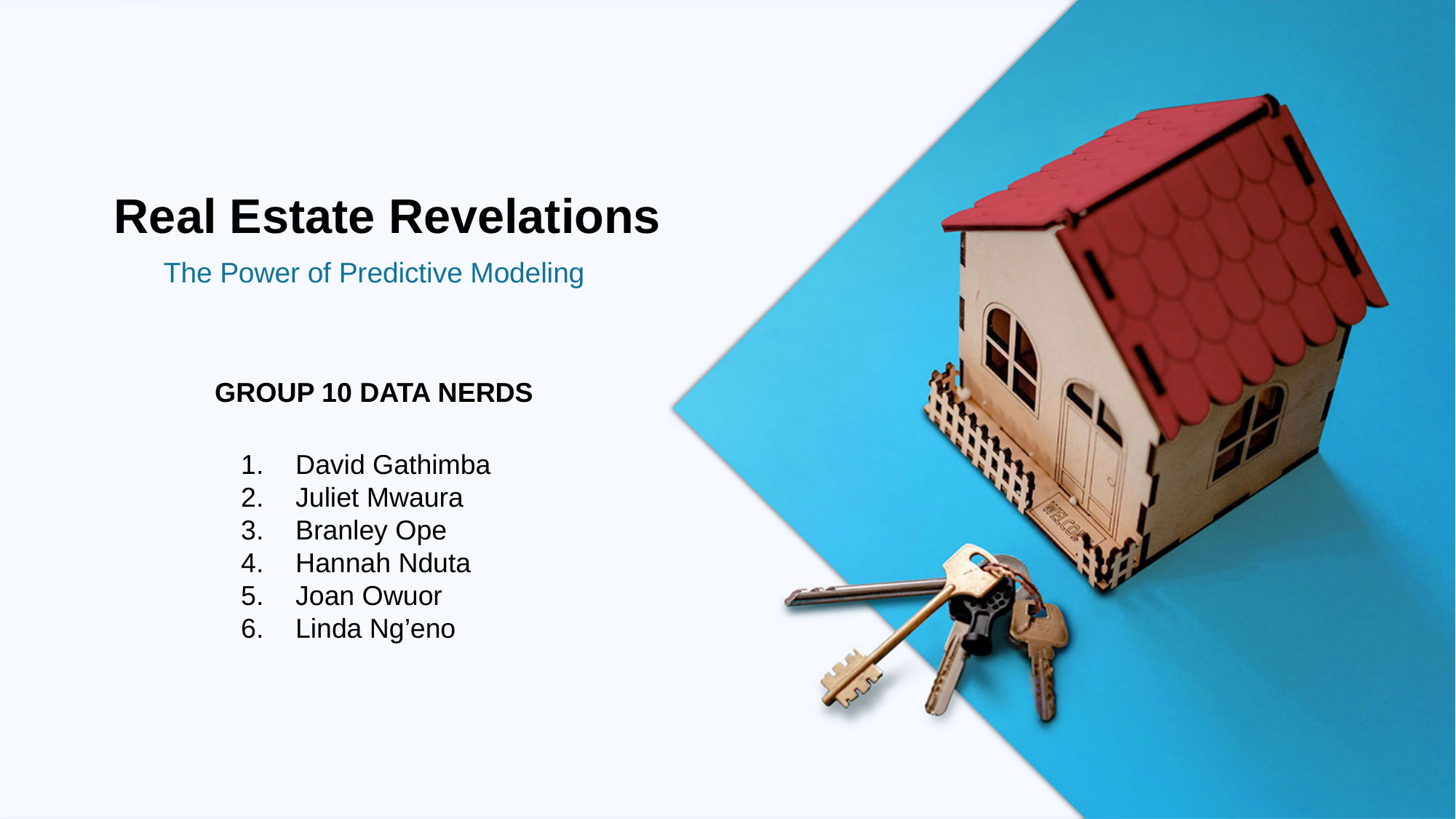

Real Estate Revelations
The Power of Predictive Modeling
GROUP 10 DATA NERDS
David Gathimba
Juliet Mwaura
Branley Ope
Hannah Nduta
Joan Owuor
Linda Ng’eno